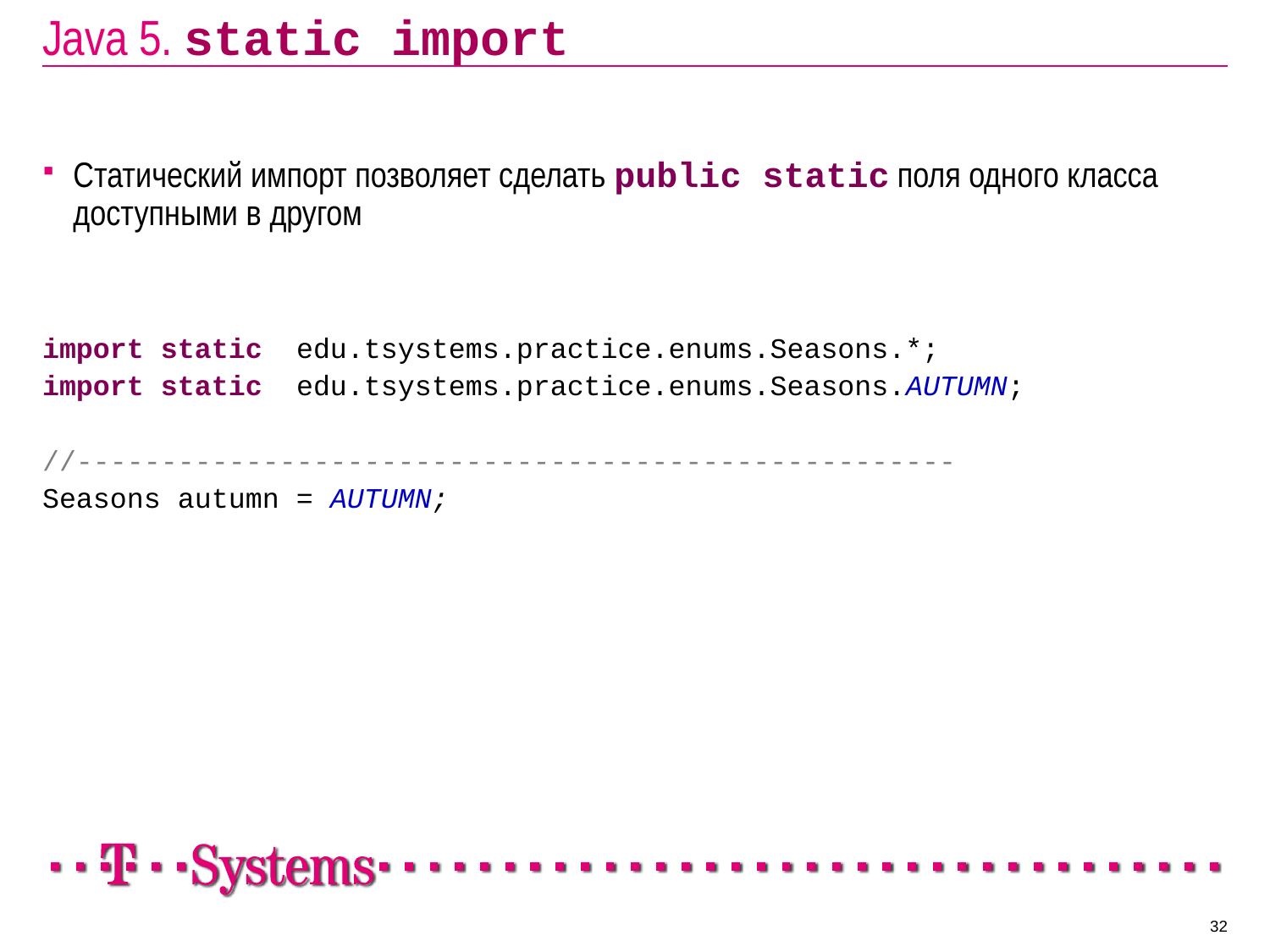

# Java 5. static import

Статический импорт позволяет сделать public static поля одного класса доступными в другом

import static  edu.tsystems.practice.enums.Seasons.*;
import static  edu.tsystems.practice.enums.Seasons.AUTUMN;

//----------------------------------------------------
Seasons autumn = AUTUMN;

32